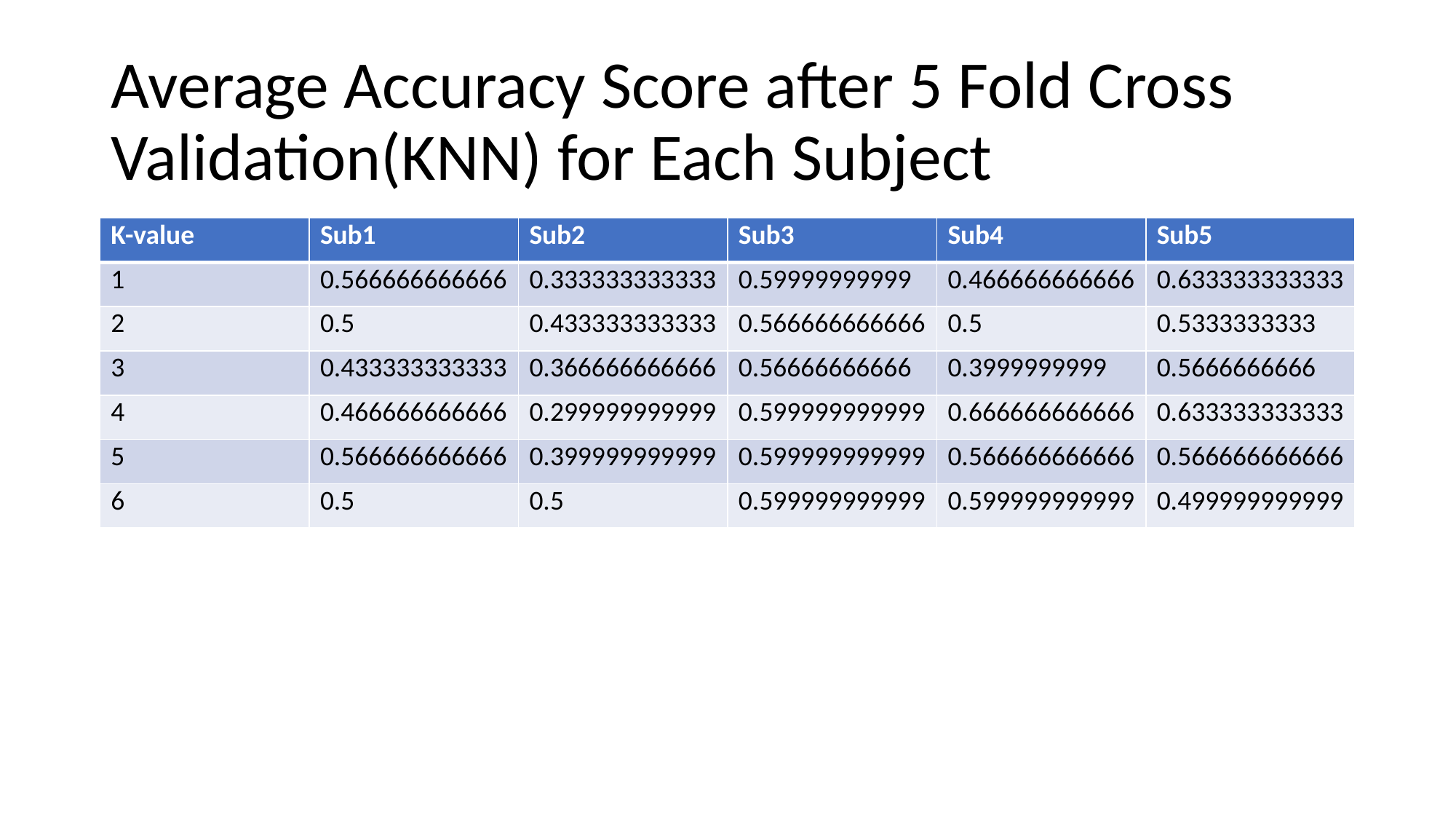

# Average Accuracy Score after 5 Fold Cross Validation(KNN) for Each Subject
| K-value | Sub1 | Sub2 | Sub3 | Sub4 | Sub5 |
| --- | --- | --- | --- | --- | --- |
| 1 | 0.566666666666 | 0.333333333333 | 0.59999999999 | 0.466666666666 | 0.633333333333 |
| 2 | 0.5 | 0.433333333333 | 0.566666666666 | 0.5 | 0.5333333333 |
| 3 | 0.433333333333 | 0.366666666666 | 0.56666666666 | 0.3999999999 | 0.5666666666 |
| 4 | 0.466666666666 | 0.299999999999 | 0.599999999999 | 0.666666666666 | 0.633333333333 |
| 5 | 0.566666666666 | 0.399999999999 | 0.599999999999 | 0.566666666666 | 0.566666666666 |
| 6 | 0.5 | 0.5 | 0.599999999999 | 0.599999999999 | 0.499999999999 |